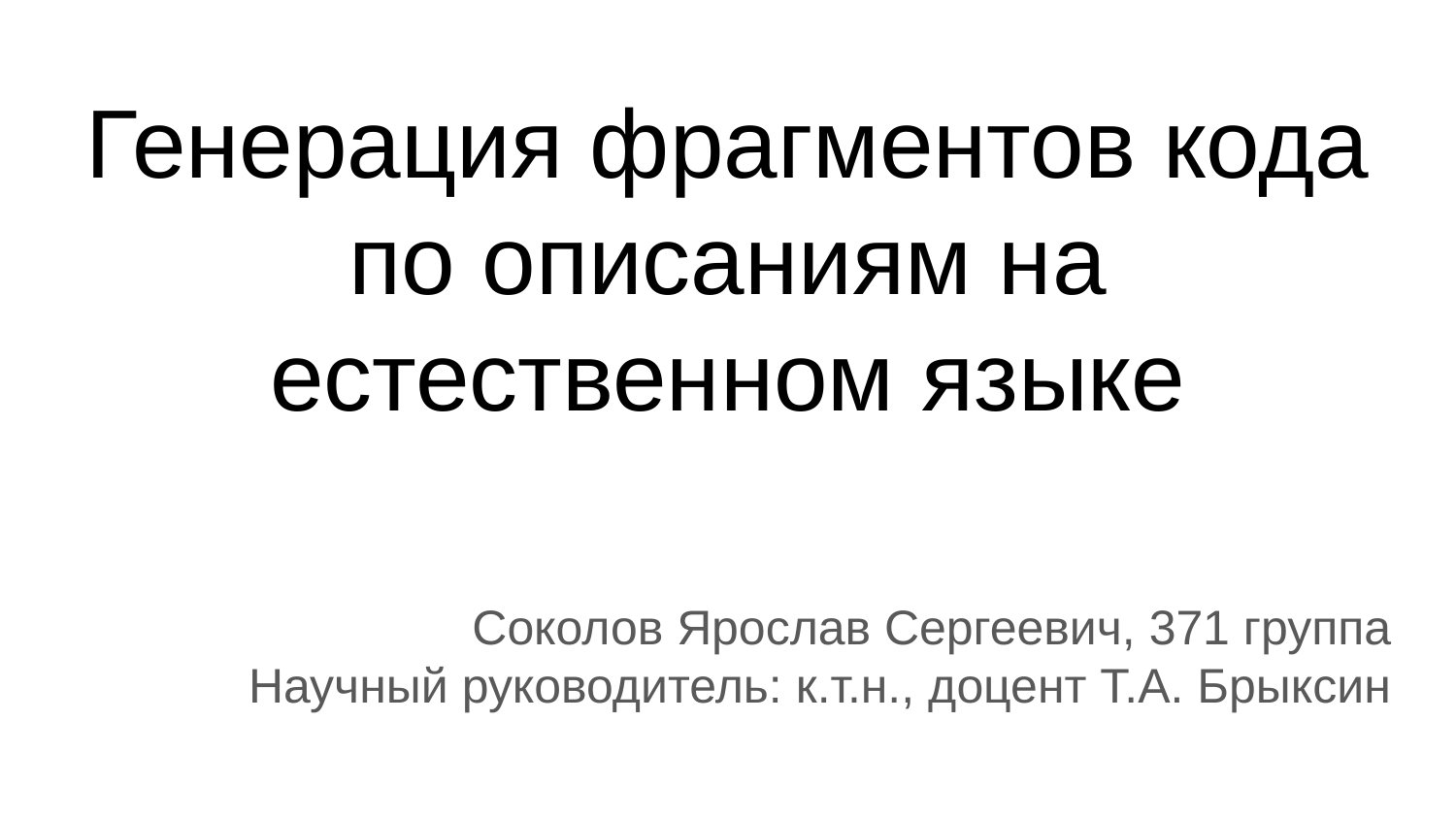

Генерация фрагментов кода по описаниям на естественном языке
Соколов Ярослав Сергеевич, 371 группа
Научный руководитель: к.т.н., доцент Т.А. Брыксин